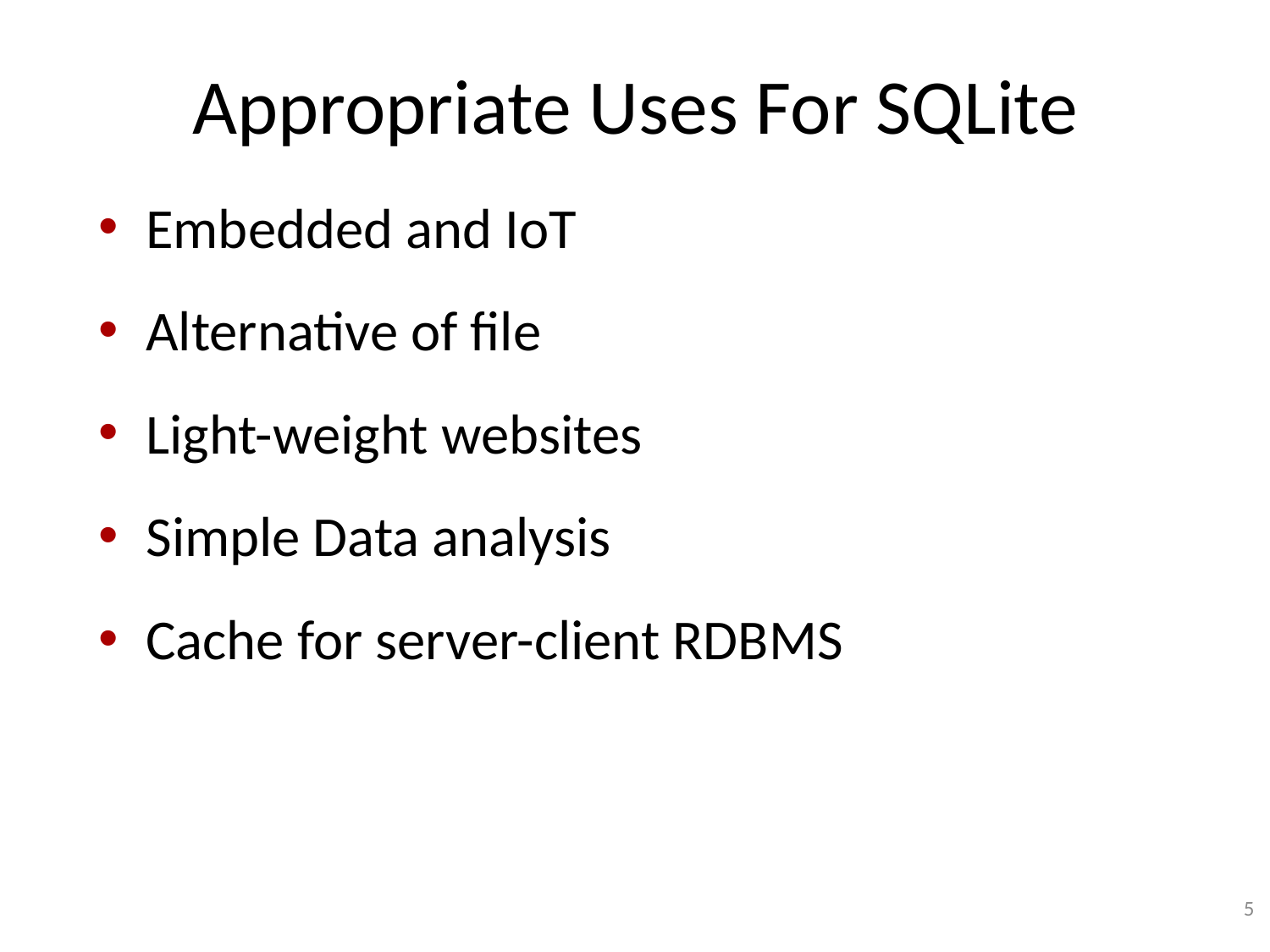

# Appropriate Uses For SQLite
Embedded and IoT
Alternative of file
Light-weight websites
Simple Data analysis
Cache for server-client RDBMS
5